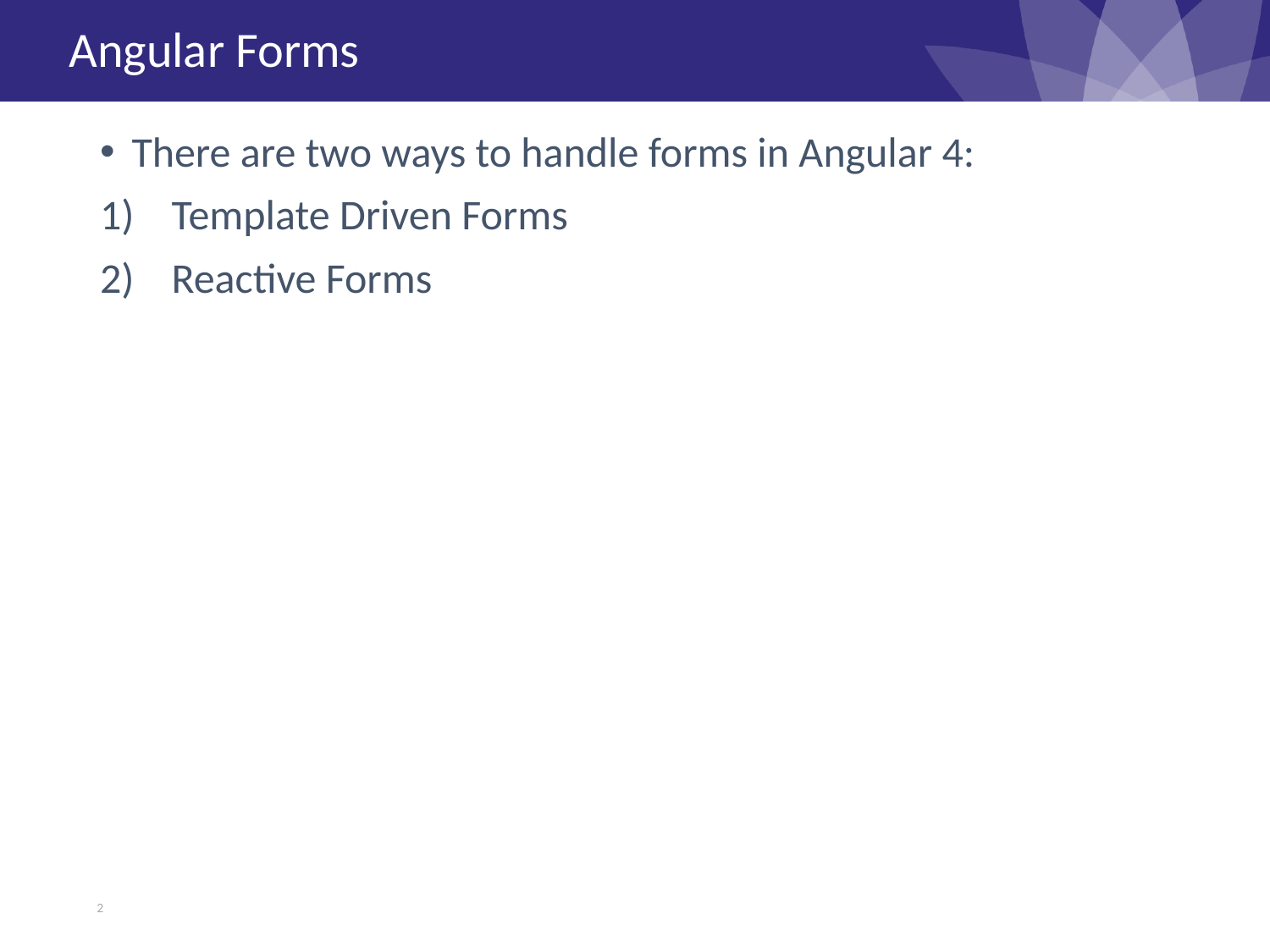

# Angular Forms
There are two ways to handle forms in Angular 4:
Template Driven Forms
Reactive Forms